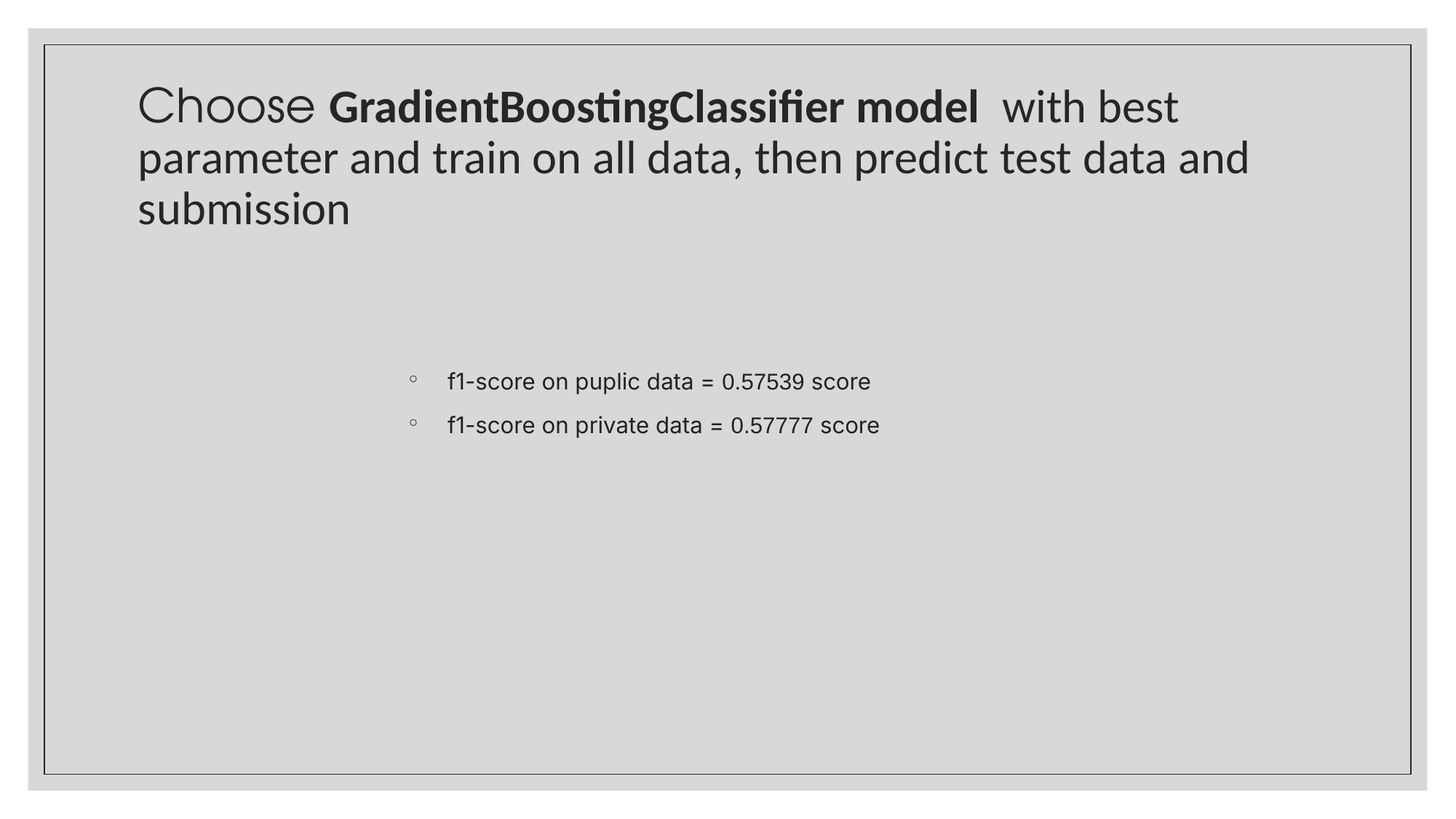

# Choose GradientBoostingClassifier model  with best parameter and train on all data, then predict test data and submission
f1-score on puplic data = 0.57539 score
f1-score on private data = 0.57777 score